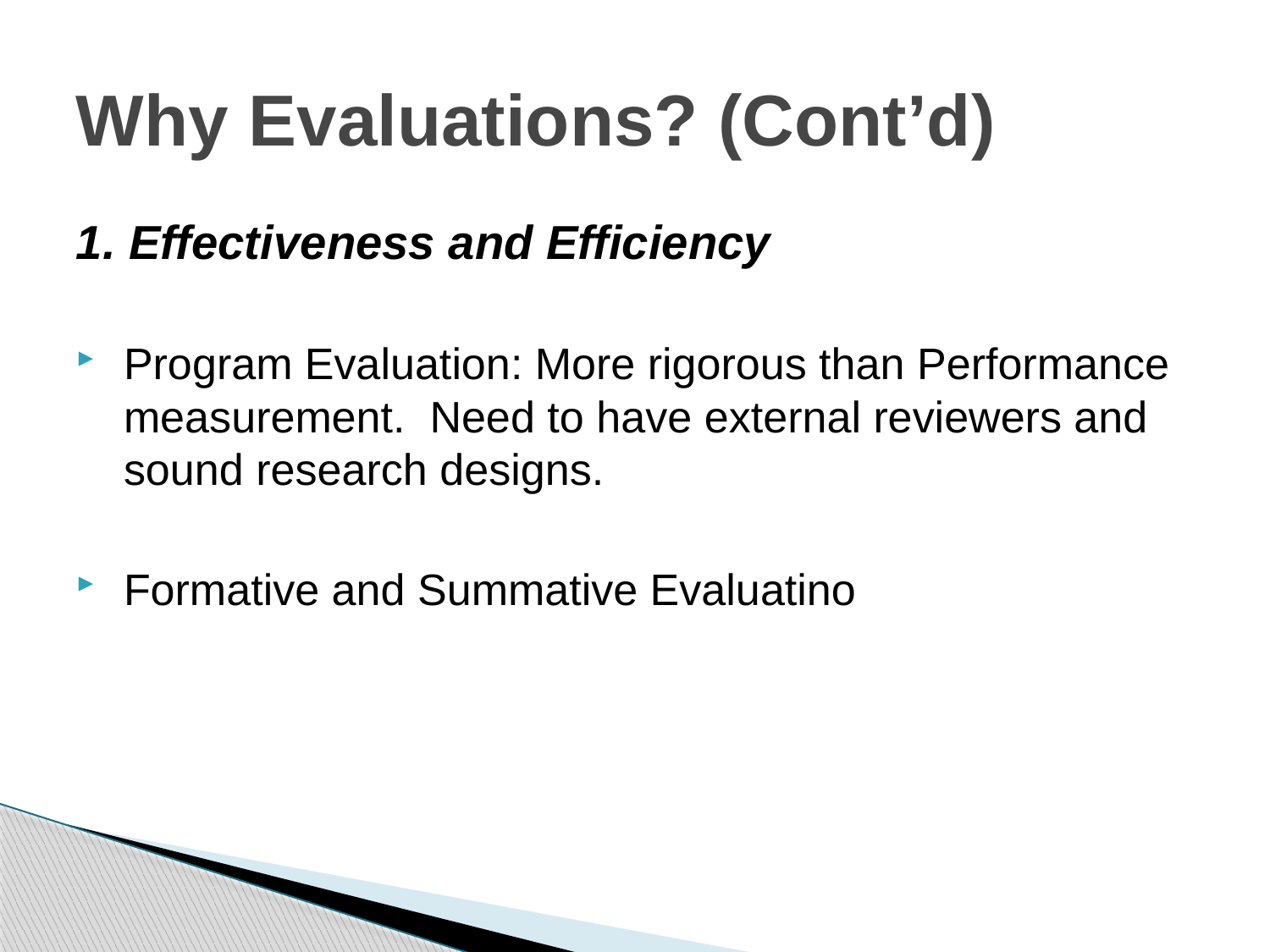

# Why Evaluations? (Cont’d)
1. Effectiveness and Efficiency

Program Evaluation: More rigorous than Performance measurement.  Need to have external reviewers and sound research designs.

Formative and Summative Evaluatino